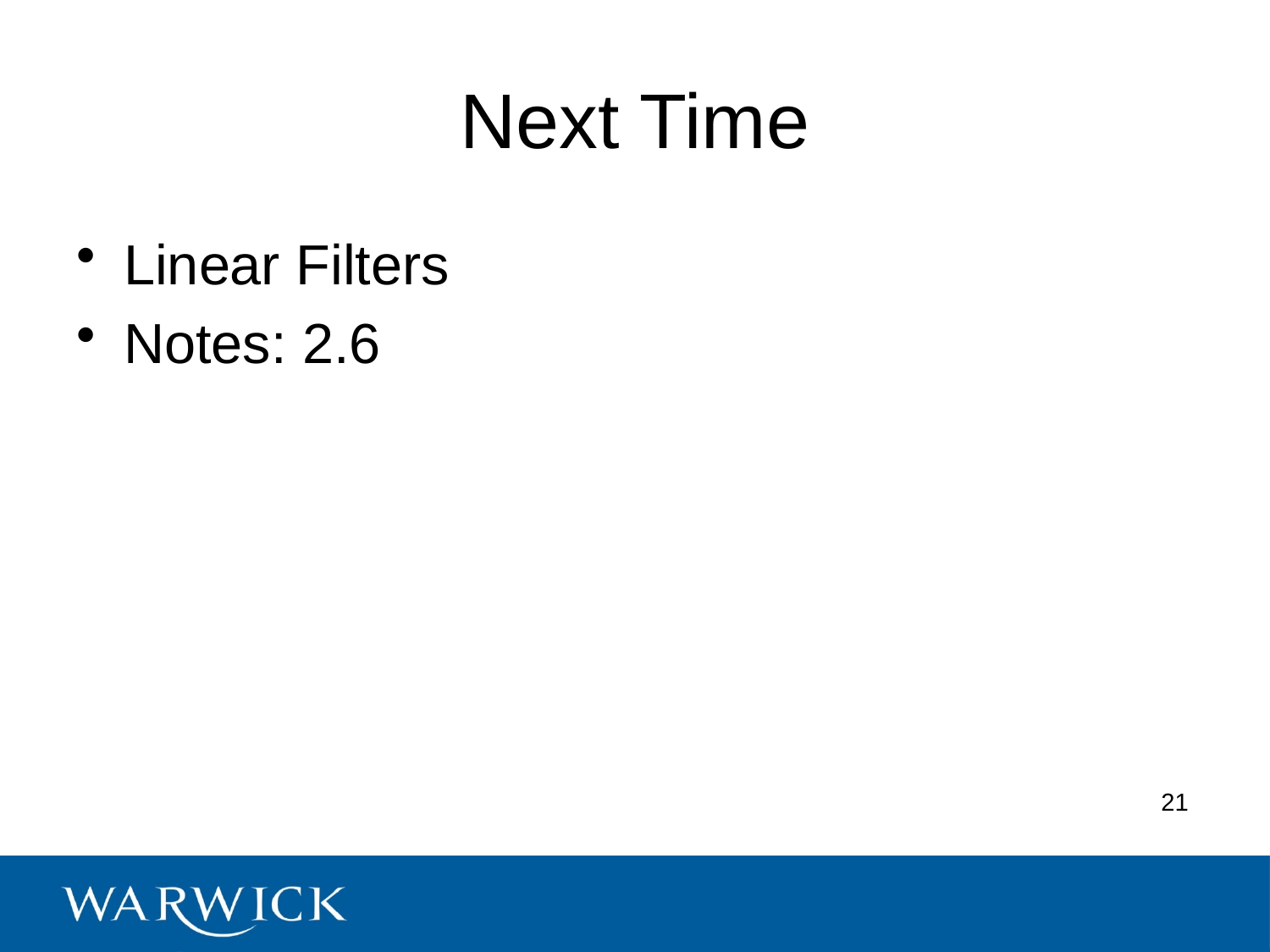

# Next Time
Linear Filters
Notes: 2.6
21